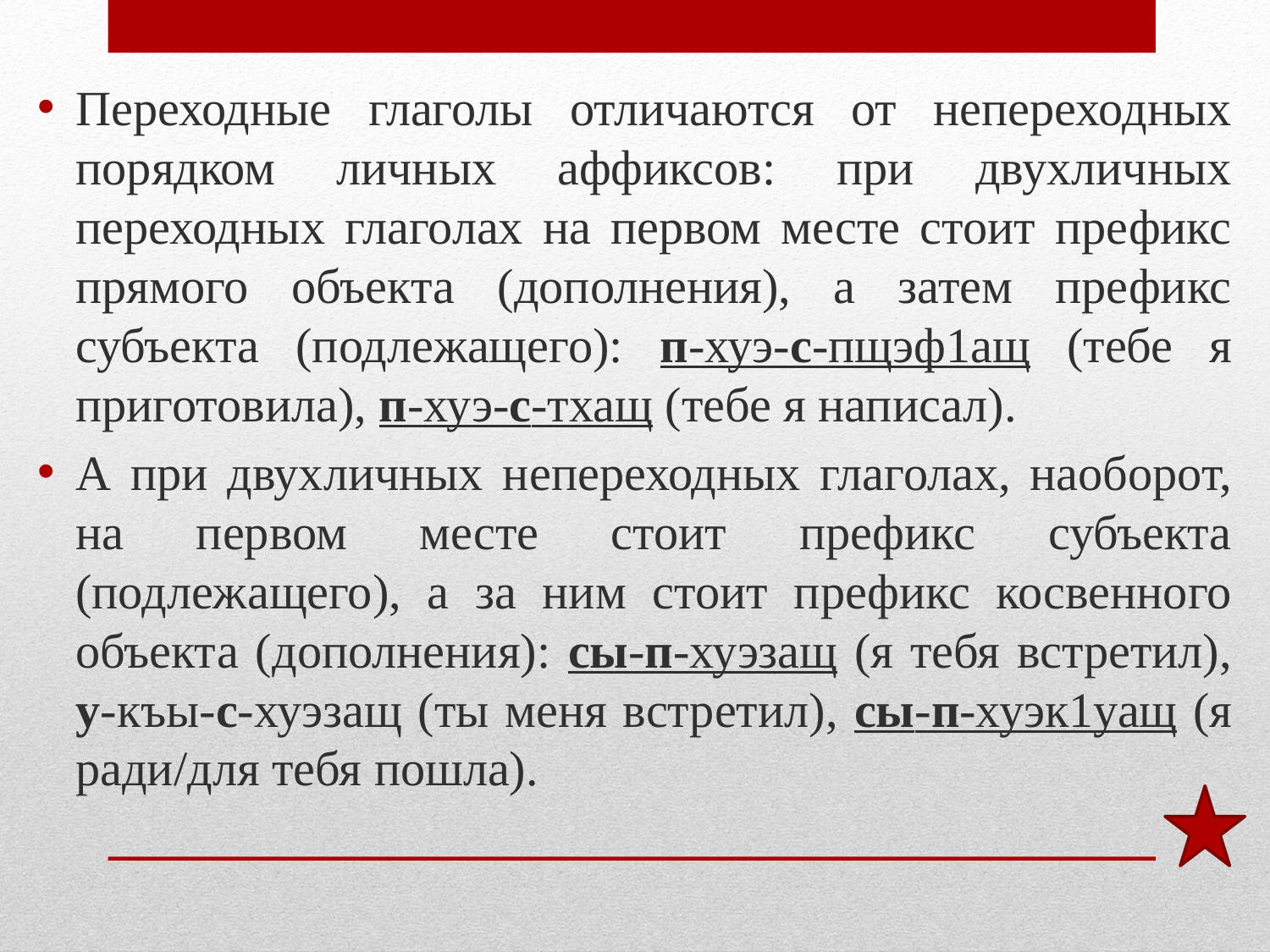

Переходные глаголы отличаются от непереходных порядком личных аффиксов: при двухличных переходных глаголах на первом месте стоит префикс прямого объекта (дополнения), а затем префикс субъекта (подлежащего): п-хуэ-с-пщэф1ащ (тебе я приготовила), п-хуэ-с-тхащ (тебе я написал).
А при двухличных непереходных глаголах, наоборот, на первом месте стоит префикс субъекта (подлежащего), а за ним стоит префикс косвенного объекта (дополнения): сы-п-хуэзащ (я тебя встретил), у-къы-с-хуэзащ (ты меня встретил), сы-п-хуэк1уащ (я ради/для тебя пошла).